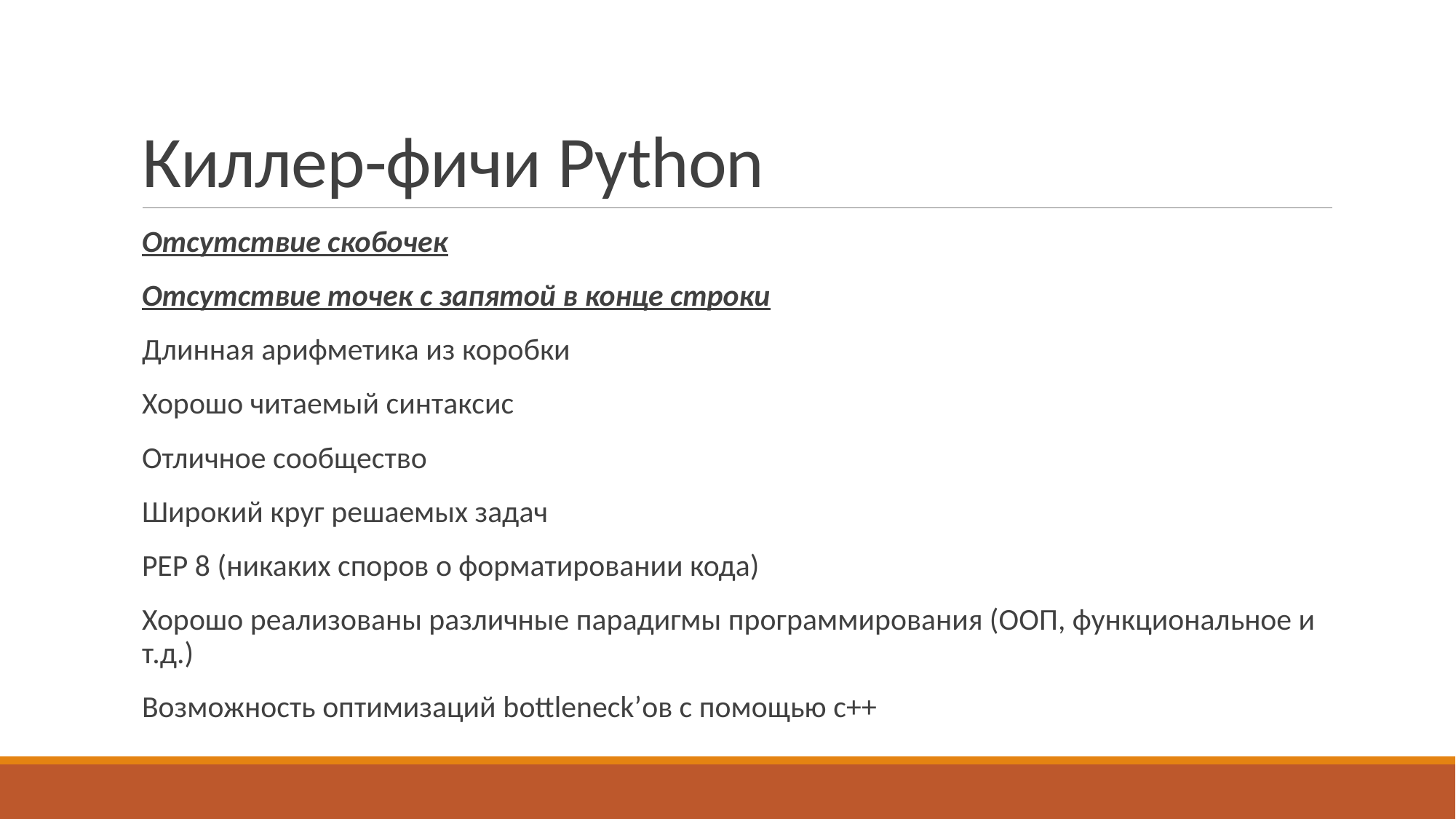

# Киллер-фичи Python
Отсутствие скобочек
Отсутствие точек с запятой в конце строки
Длинная арифметика из коробки
Хорошо читаемый синтаксис
Отличное сообщество
Широкий круг решаемых задач
PEP 8 (никаких споров о форматировании кода)
Хорошо реализованы различные парадигмы программирования (ООП, функциональное и т.д.)
Возможность оптимизаций bottleneck’ов с помощью с++